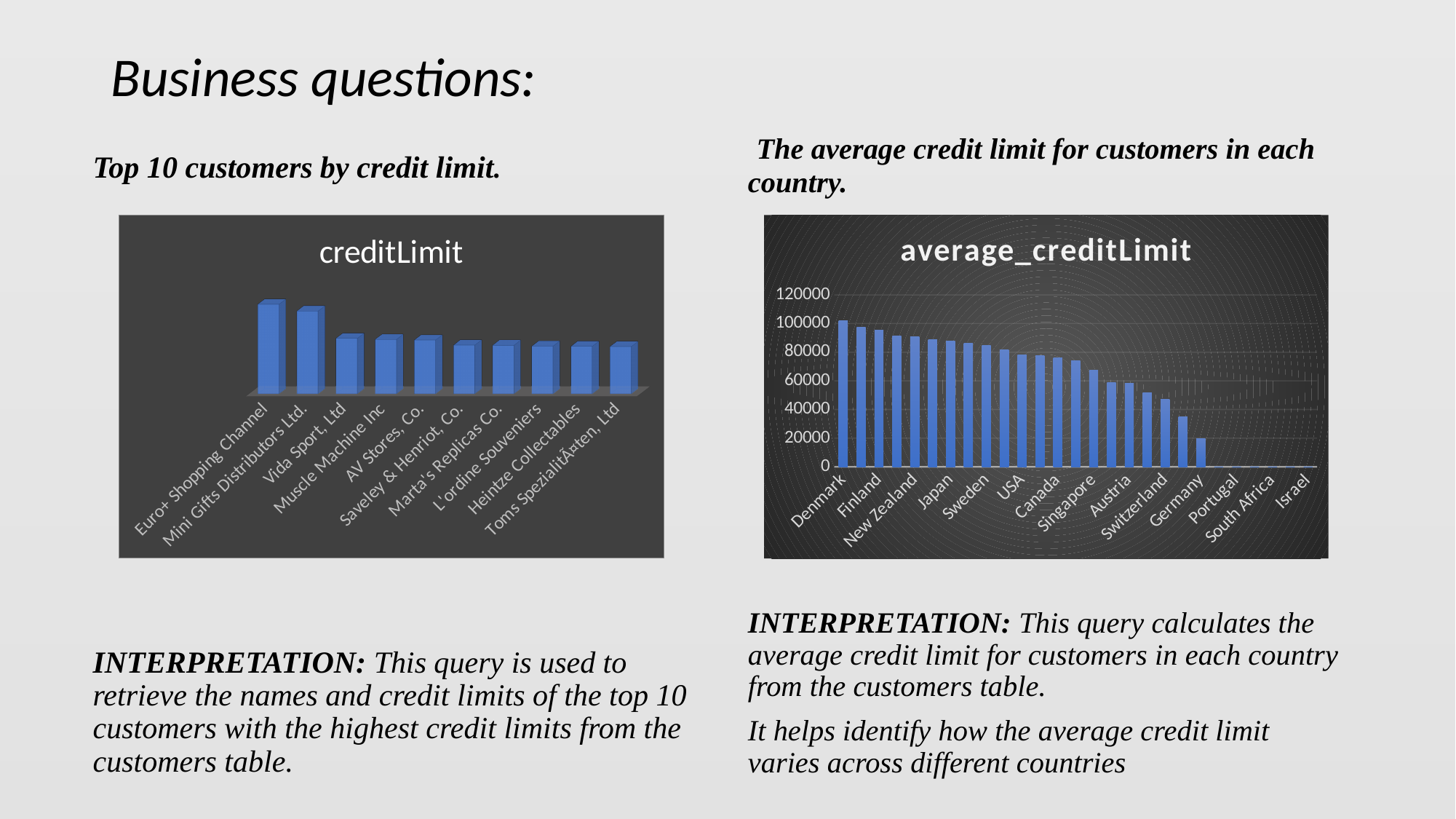

# Business questions:
 The average credit limit for customers in each country.

INTERPRETATION: This query calculates the average credit limit for customers in each country from the customers table.
It helps identify how the average credit limit varies across different countries
Top 10 customers by credit limit.

INTERPRETATION: This query is used to retrieve the names and credit limits of the top 10 customers with the highest credit limits from the customers table.

### Chart:

| Category | average_creditLimit |
|---|---|
| Denmark | 102100.0 |
| Italy | 97200.0 |
| Finland | 95266.666667 |
| Norway | 91200.0 |
| New Zealand | 90625.0 |
| UK | 88740.0 |
| Japan | 87800.0 |
| Australia | 86060.0 |
| Sweden | 84750.0 |
| Philippines | 81500.0 |
| USA | 78102.777778 |
| France | 77691.666667 |
| Canada | 76200.0 |
| Spain | 73971.428571 |
| Singapore | 67233.333333 |
| Hong Kong | 58600.0 |
| Austria | 58500.0 |
| Belgium | 51700.0 |
| Switzerland | 47100.0 |
| Ireland | 34700.0 |
| Germany | 19776.923077 |
| Poland | 0.0 |
| Portugal | 0.0 |
| Netherlands | 0.0 |
| South Africa | 0.0 |
| Russia | 0.0 |
| Israel | 0.0 |

[unsupported chart]